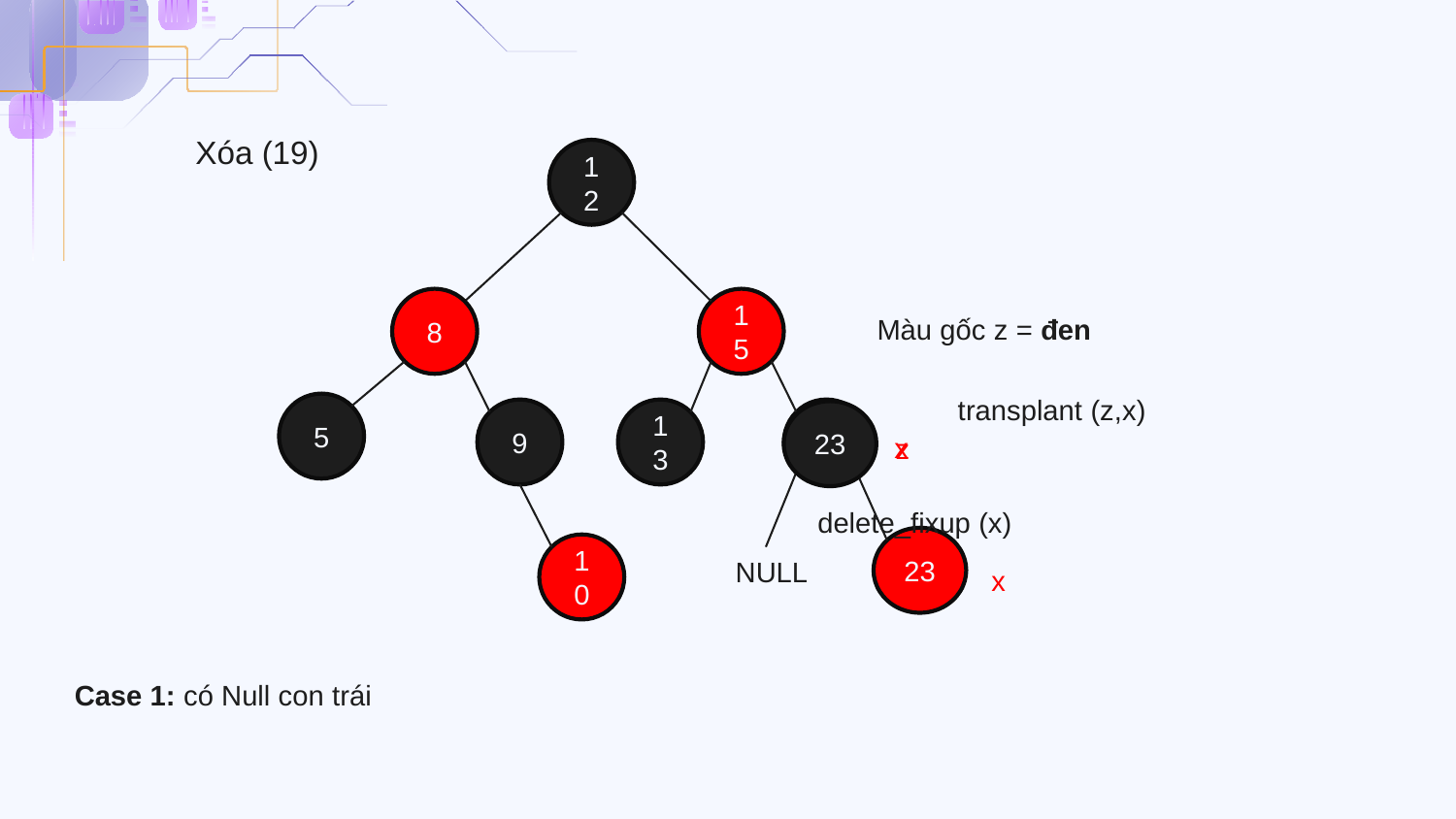

Xóa (19)
12
Màu gốc z = đen
8
15
transplant (z,x)
5
x
9
13
19
z
23
delete_fixup (x)
NULL
23
x
10
Case 1: có Null con trái